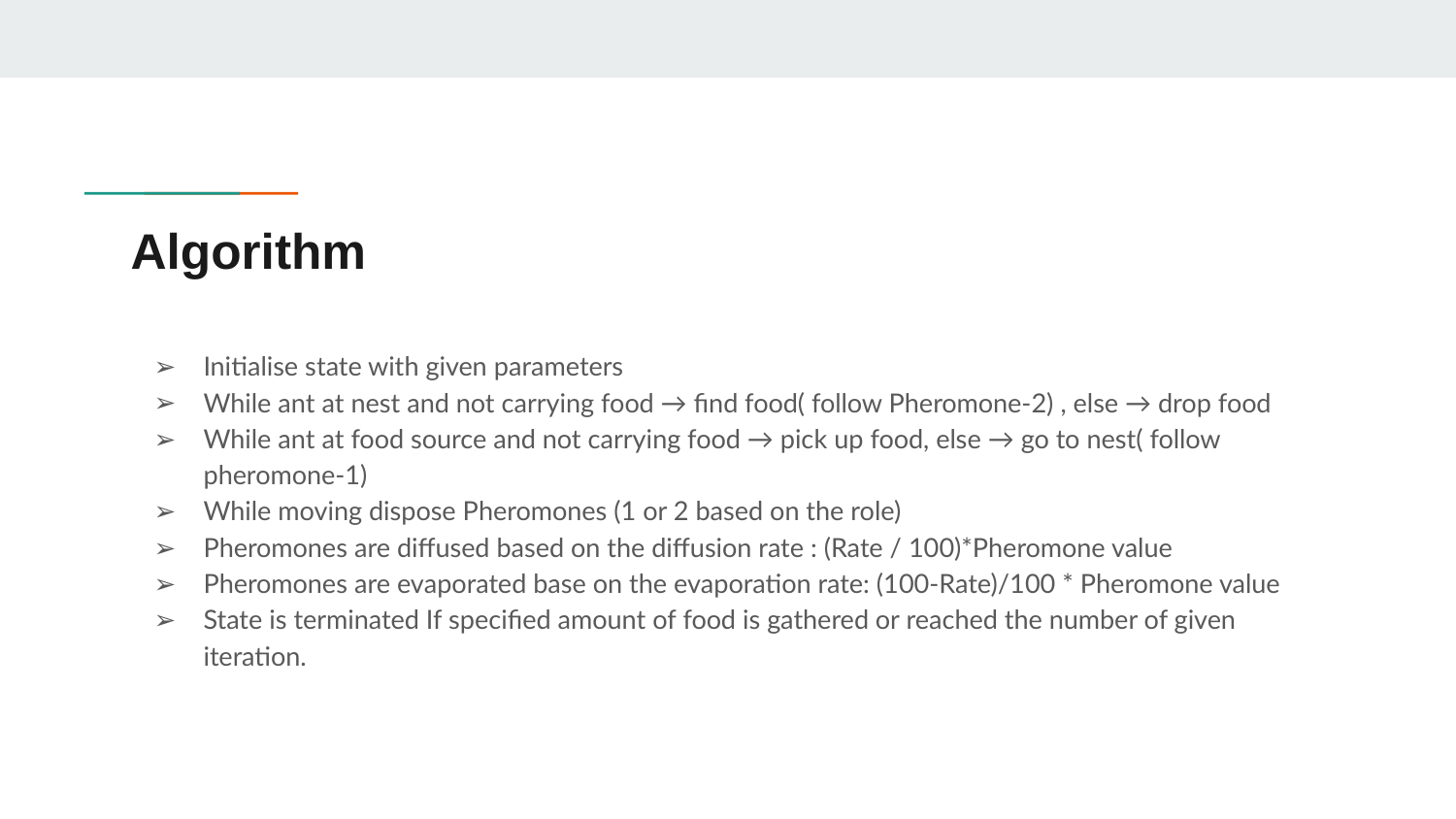

# Algorithm
Initialise state with given parameters
While ant at nest and not carrying food → find food( follow Pheromone-2) , else → drop food
While ant at food source and not carrying food → pick up food, else → go to nest( follow pheromone-1)
While moving dispose Pheromones (1 or 2 based on the role)
Pheromones are diffused based on the diffusion rate : (Rate / 100)*Pheromone value
Pheromones are evaporated base on the evaporation rate: (100-Rate)/100 * Pheromone value
State is terminated If specified amount of food is gathered or reached the number of given iteration.